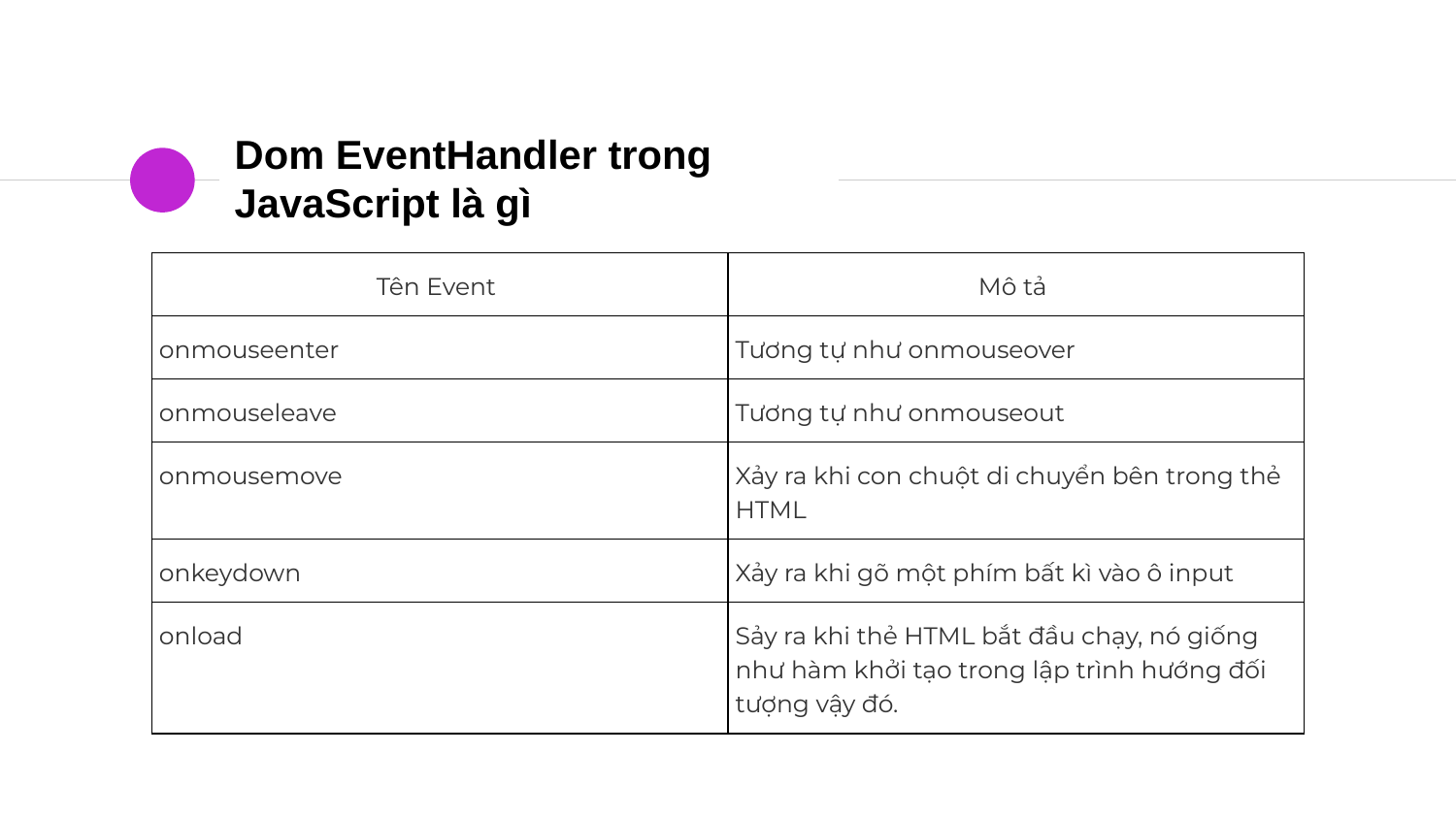

# Dom EventHandler trong JavaScript là gì
| Tên Event | Mô tả |
| --- | --- |
| onmouseenter | Tương tự như onmouseover |
| onmouseleave | Tương tự như onmouseout |
| onmousemove | Xảy ra khi con chuột di chuyển bên trong thẻ HTML |
| onkeydown | Xảy ra khi gõ một phím bất kì vào ô input |
| onload | Sảy ra khi thẻ HTML bắt đầu chạy, nó giống như hàm khởi tạo trong lập trình hướng đối tượng vậy đó. |